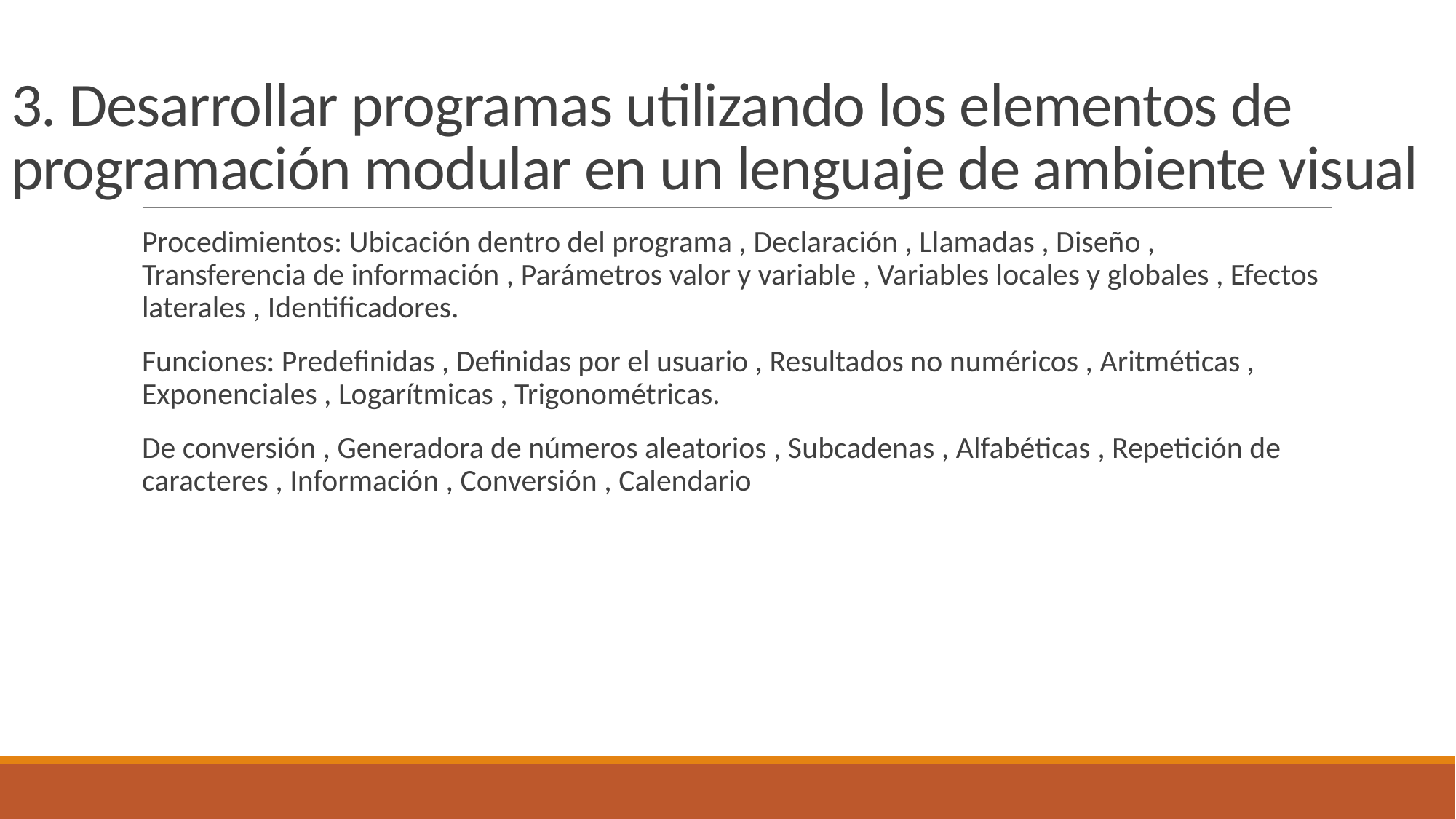

# 3. Desarrollar programas utilizando los elementos de programación modular en un lenguaje de ambiente visual
Procedimientos: Ubicación dentro del programa , Declaración , Llamadas , Diseño ,  Transferencia de información , Parámetros valor y variable , Variables locales y globales , Efectos laterales , Identificadores.
Funciones: Predefinidas , Definidas por el usuario , Resultados no numéricos , Aritméticas ,  Exponenciales , Logarítmicas , Trigonométricas.
De conversión , Generadora de números aleatorios , Subcadenas , Alfabéticas , Repetición de caracteres , Información , Conversión , Calendario